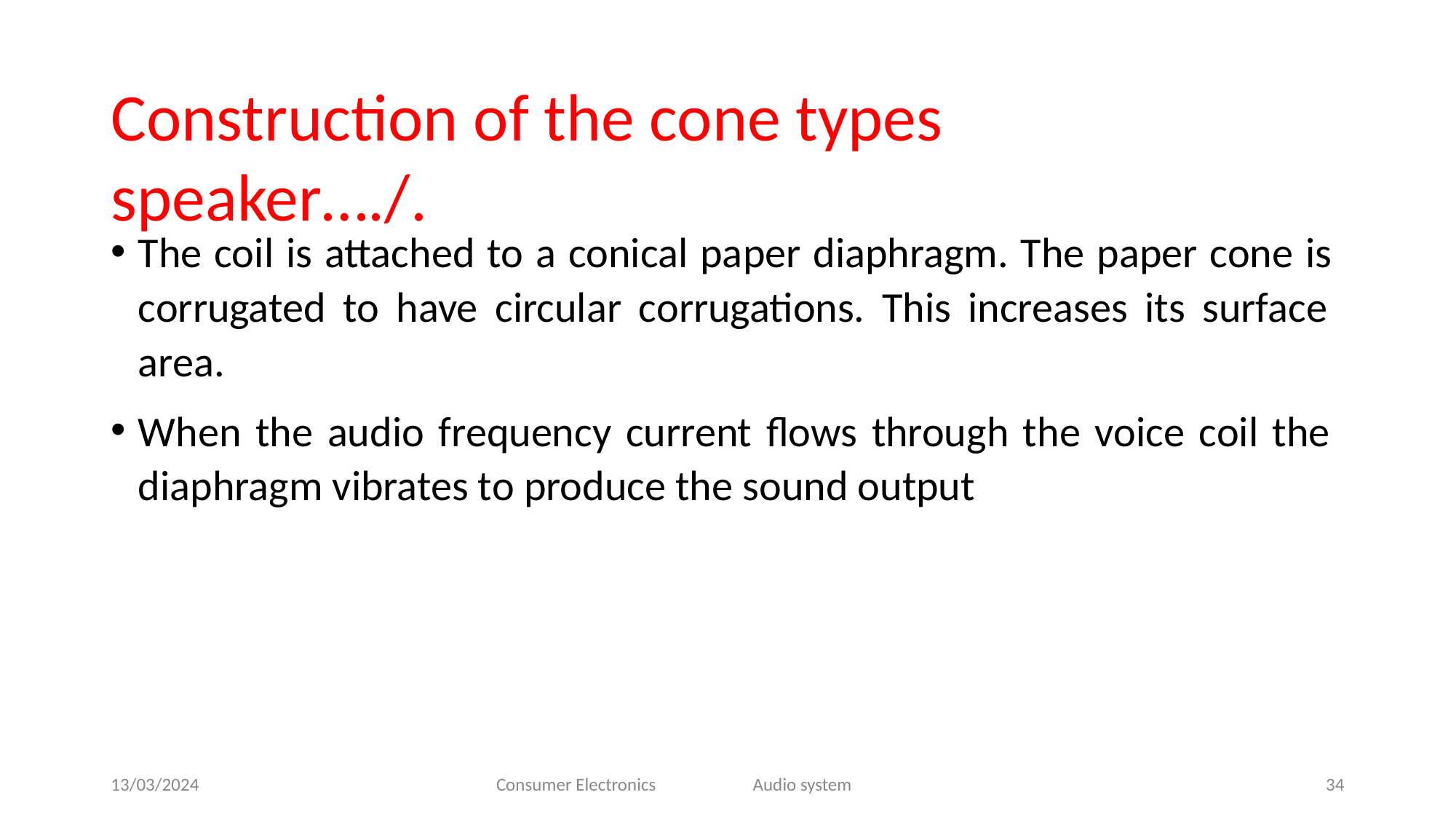

# Construction of the cone types speaker…./.
The coil is attached to a conical paper diaphragm. The paper cone is  corrugated to have circular corrugations. This increases its surface  area.
When the audio frequency current flows through the voice coil the  diaphragm vibrates to produce the sound output
13/03/2024
Consumer Electronics
Audio system
34